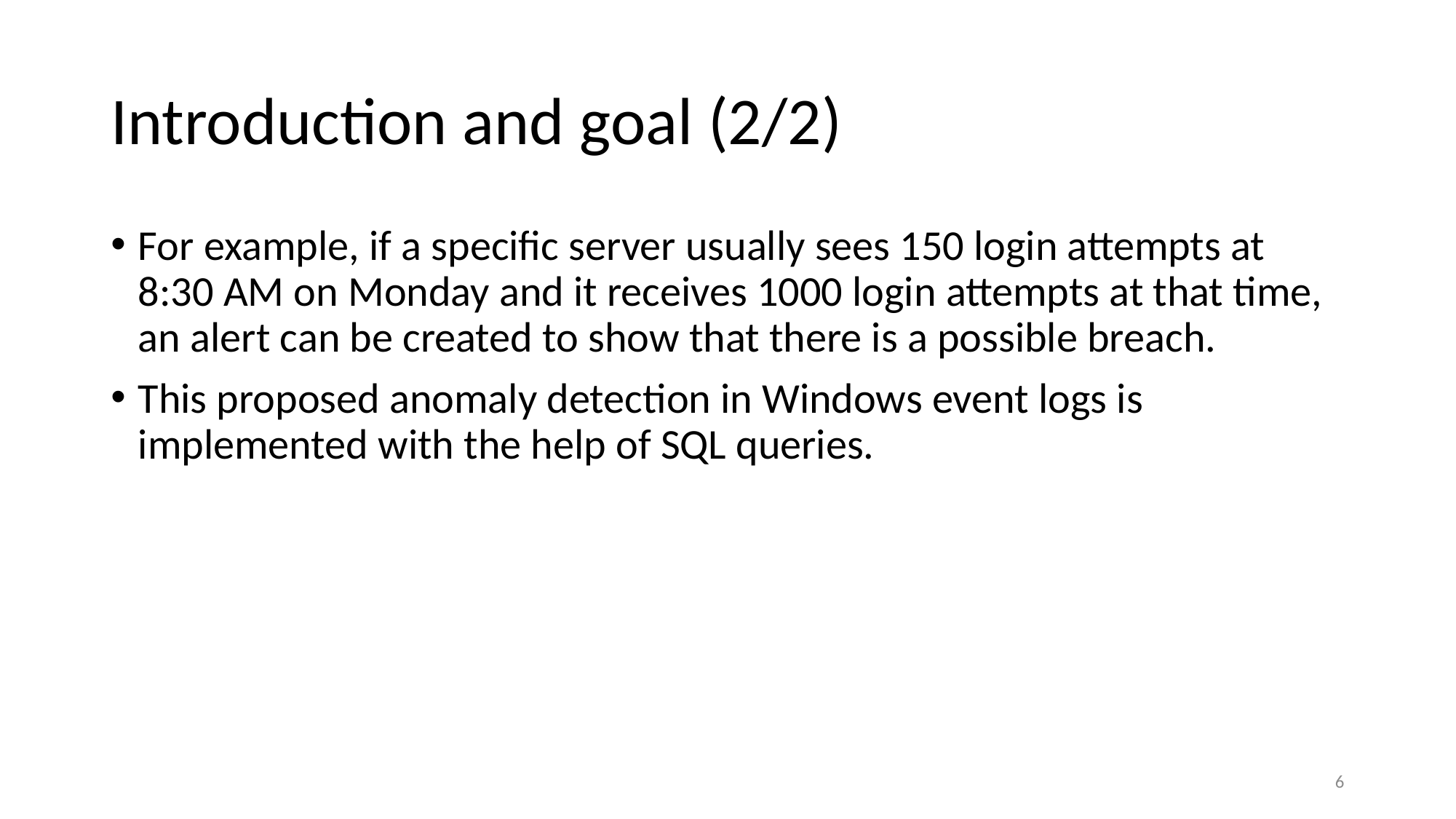

# Introduction and goal (2/2)
For example, if a specific server usually sees 150 login attempts at 8:30 AM on Monday and it receives 1000 login attempts at that time, an alert can be created to show that there is a possible breach.
This proposed anomaly detection in Windows event logs is implemented with the help of SQL queries.
6